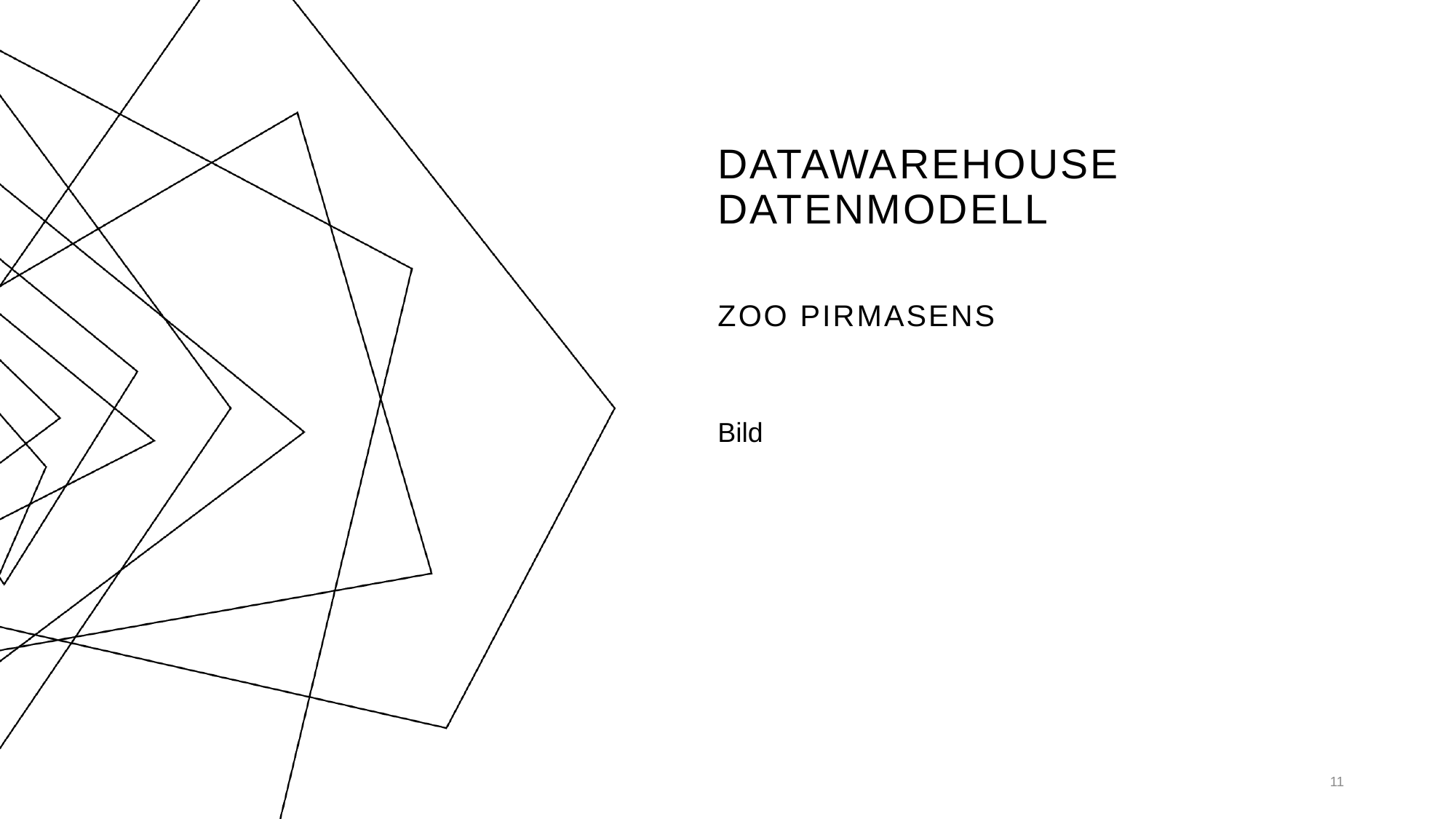

# Datawarehouse datenmodell
Zoo pirmasens
Bild
11